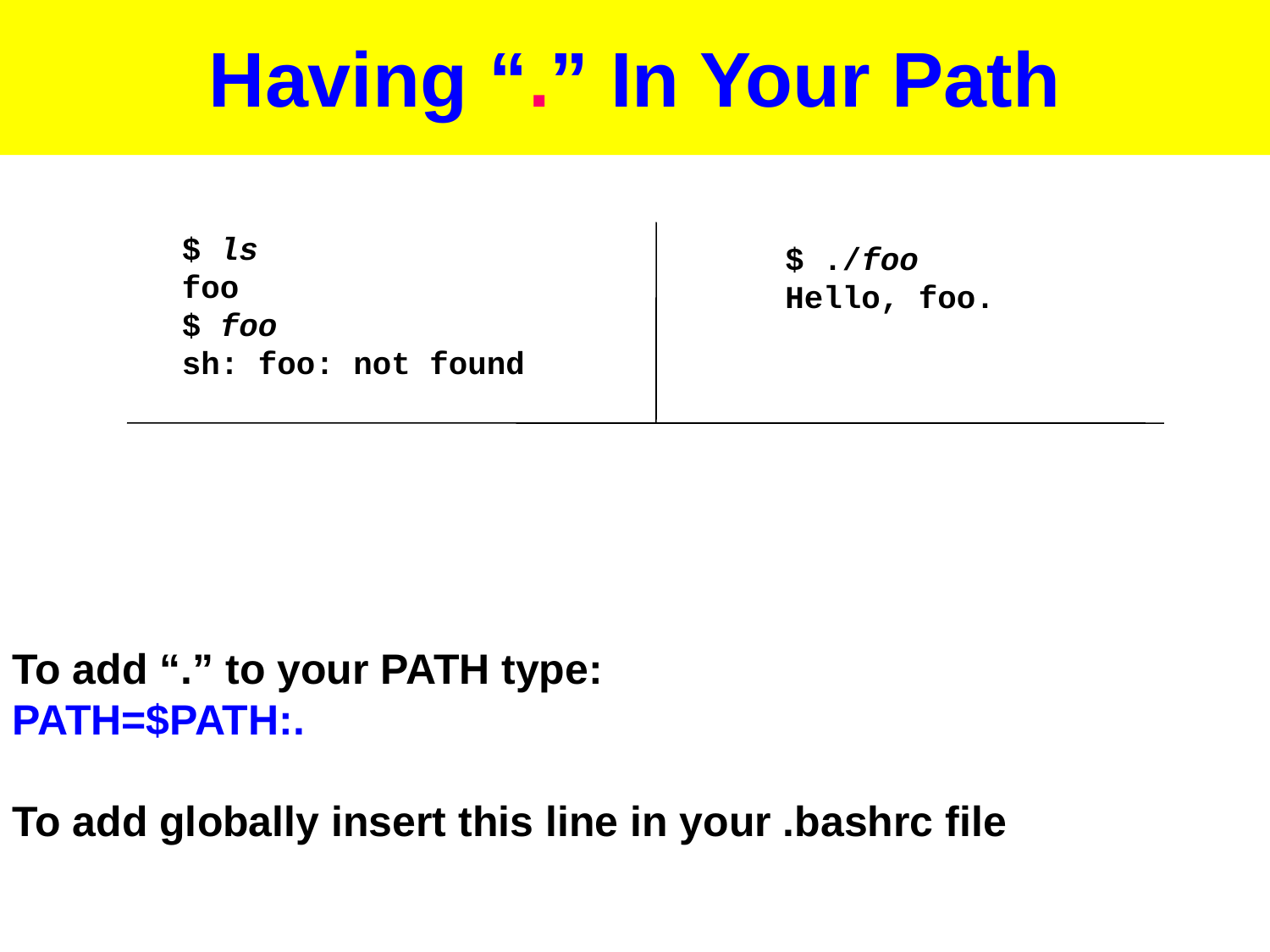

# Having “.” In Your Path
$ ls
foo
$ foo
sh: foo: not found

$ ./foo
Hello, foo.

To add “.” to your PATH type:
PATH=$PATH:.

To add globally insert this line in your .bashrc file